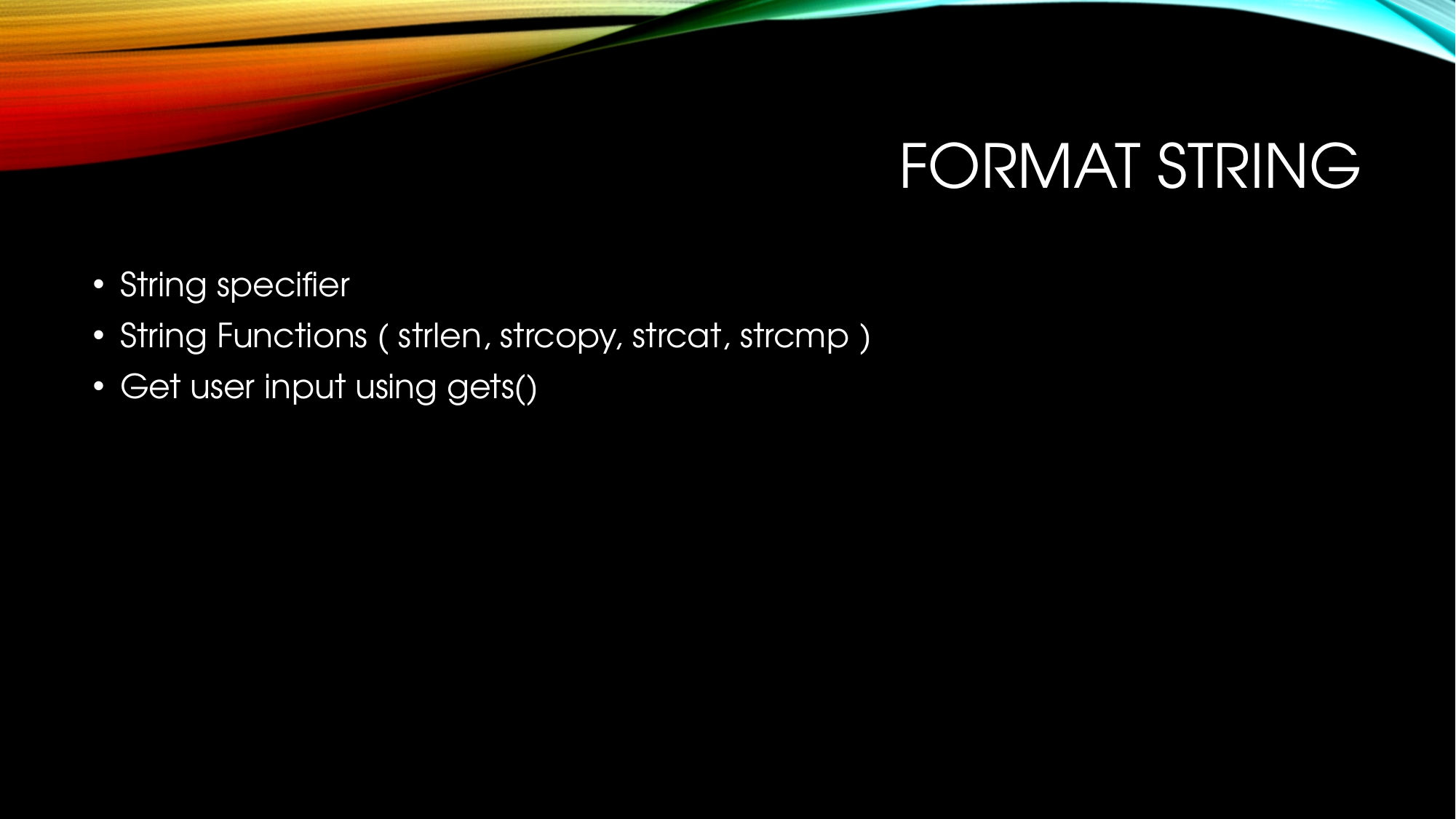

# FORMAT STRING
String specifier
String Functions ( strlen, strcopy, strcat, strcmp )
Get user input using gets()